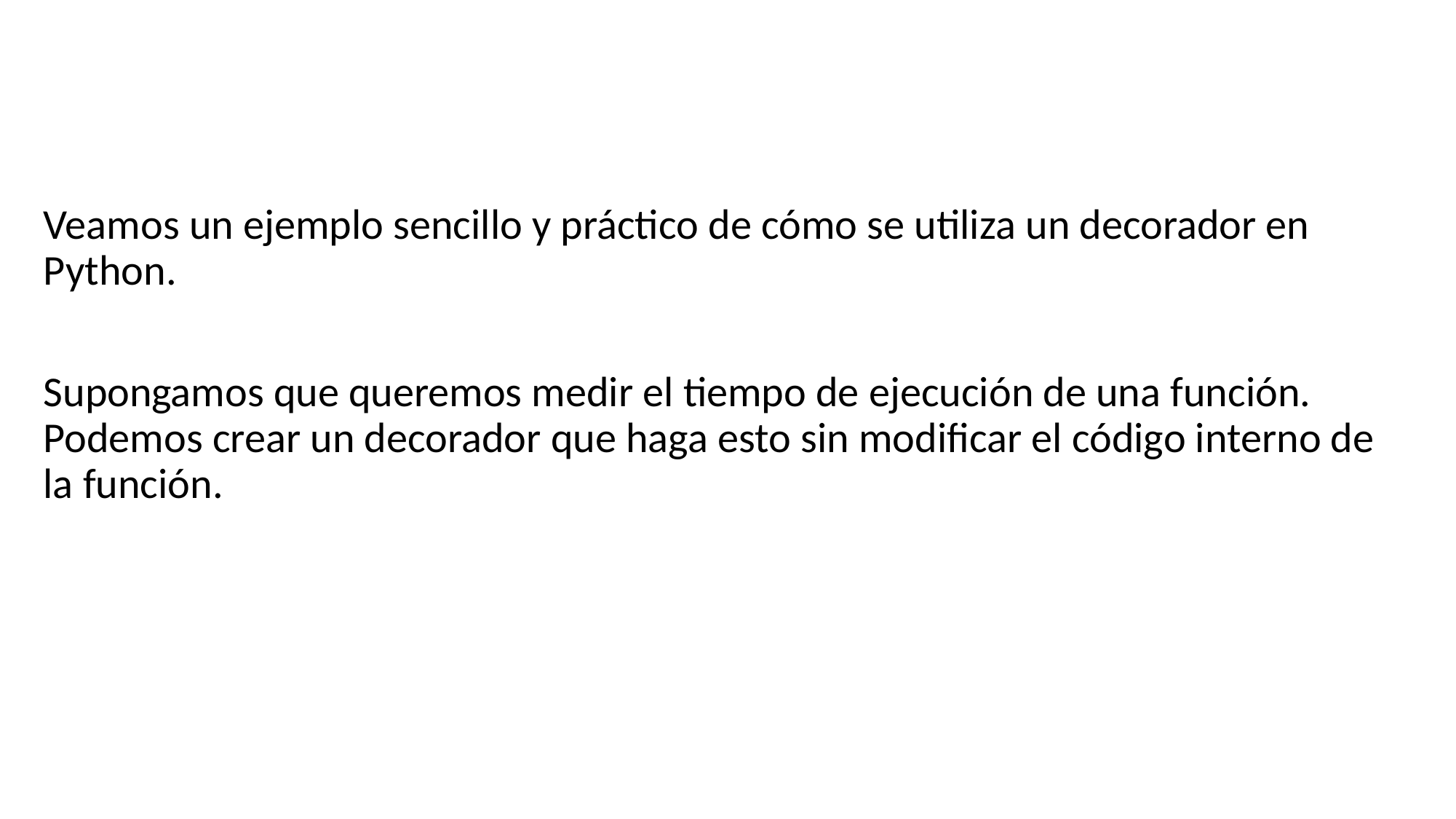

Veamos un ejemplo sencillo y práctico de cómo se utiliza un decorador en Python.

Supongamos que queremos medir el tiempo de ejecución de una función. Podemos crear un decorador que haga esto sin modificar el código interno de la función.